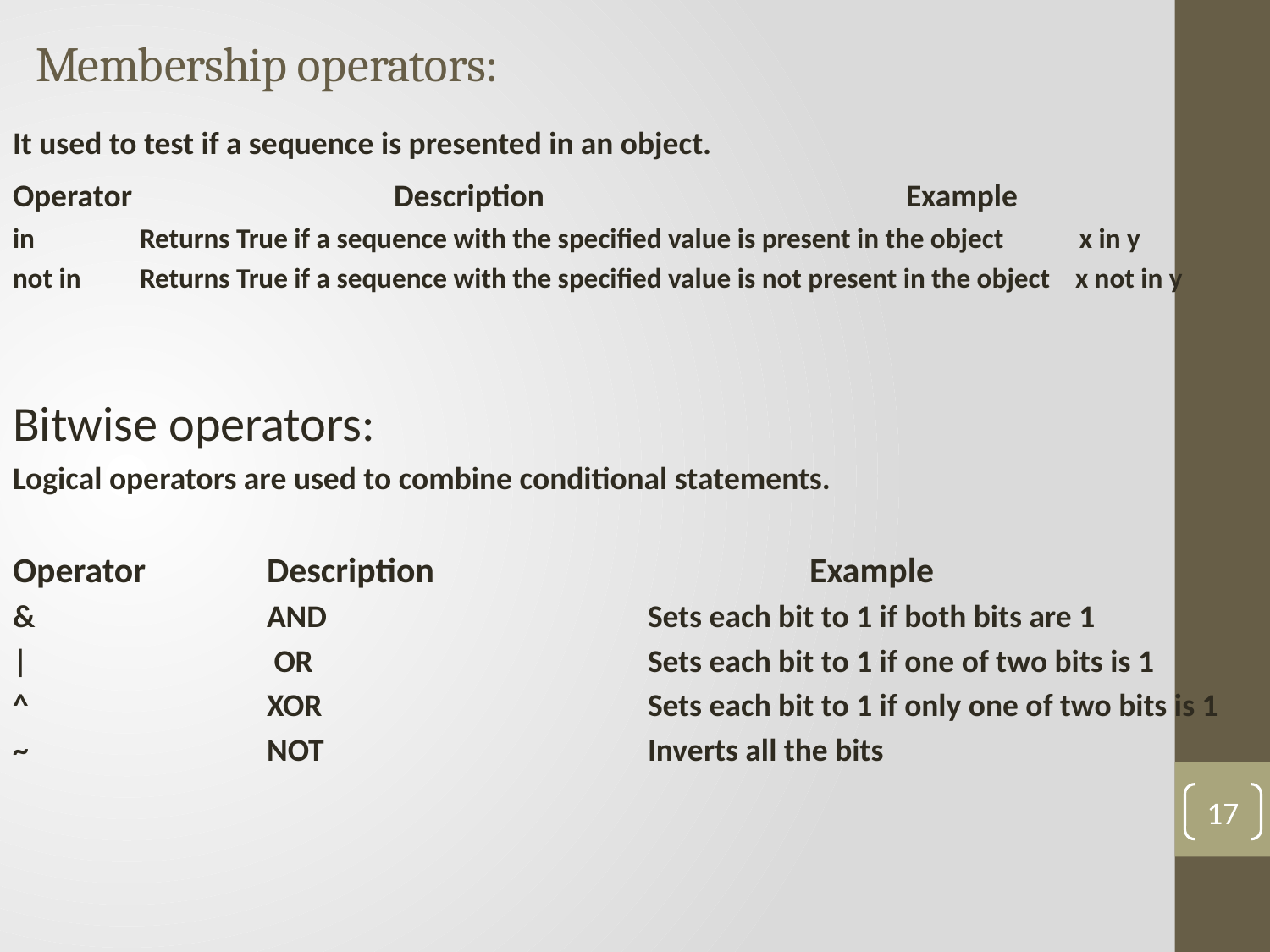

# Membership operators:
It used to test if a sequence is presented in an object.
Operator	      		Description	                                    Example
in 	Returns True if a sequence with the specified value is present in the object	        x in y
not in	Returns True if a sequence with the specified value is not present in the object    x not in y

Bitwise operators:
Logical operators are used to combine conditional statements.

Operator	Description	                                    Example
& 	  	AND			Sets each bit to 1 if both bits are 1
|	 	 OR			Sets each bit to 1 if one of two bits is 1
^	  	XOR			Sets each bit to 1 if only one of two bits is 1
~ 	  	NOT			Inverts all the bits
17